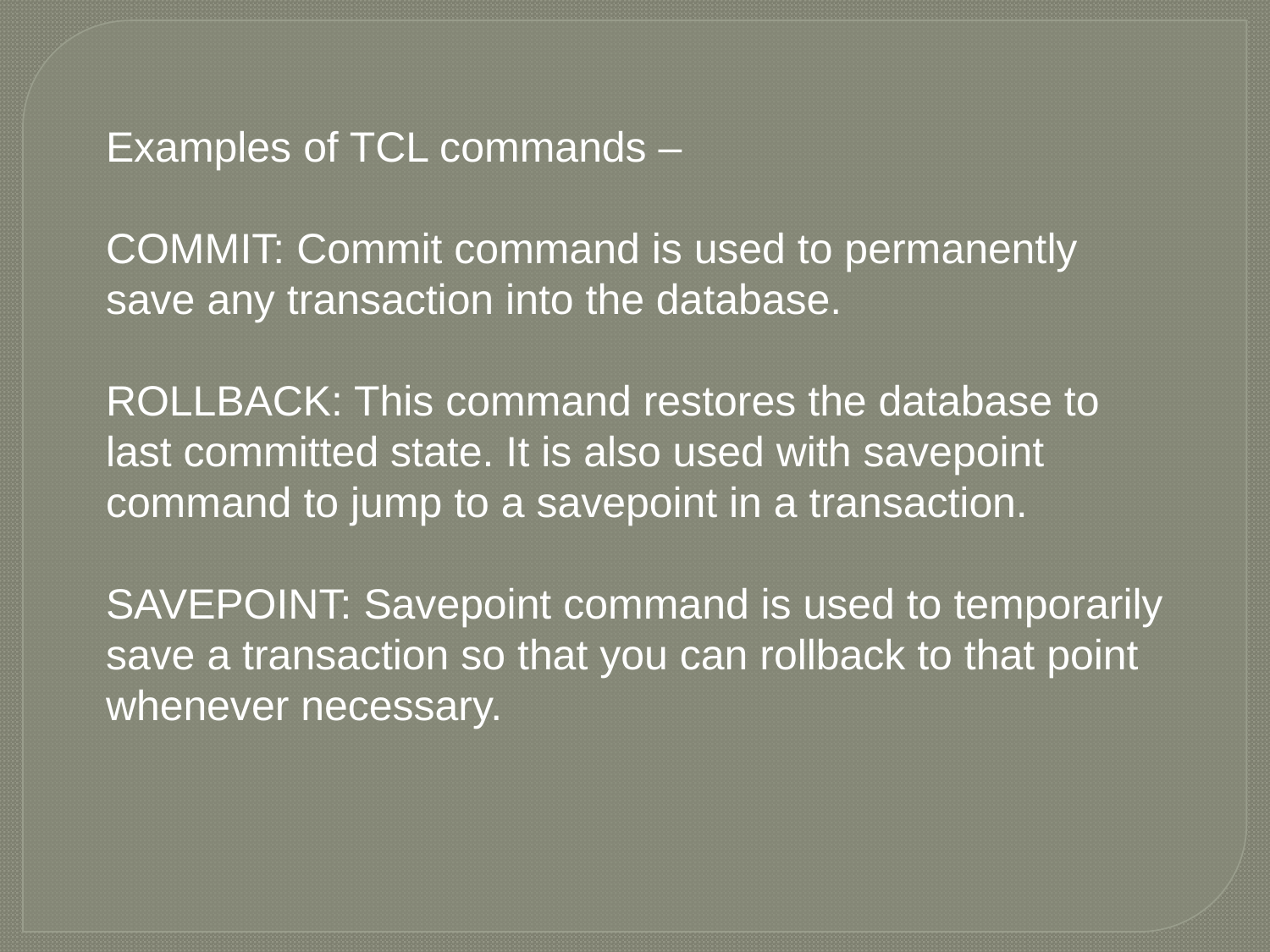

Examples of TCL commands –

COMMIT: Commit command is used to permanently save any transaction into the database.

ROLLBACK: This command restores the database to last committed state. It is also used with savepoint command to jump to a savepoint in a transaction.

SAVEPOINT: Savepoint command is used to temporarily save a transaction so that you can rollback to that point whenever necessary.